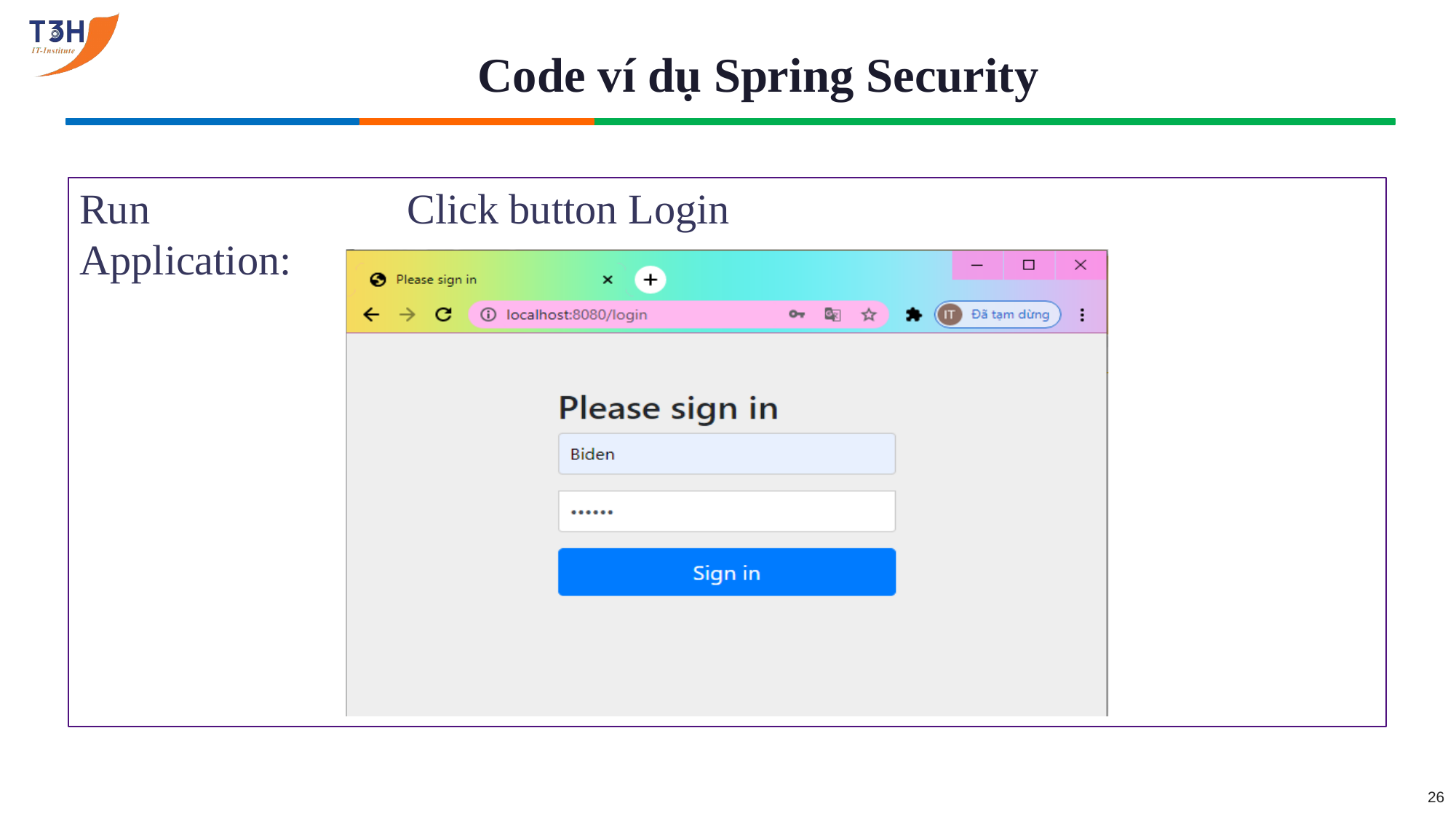

# Code ví dụ Spring Security

Run Application:
Click button Login

26